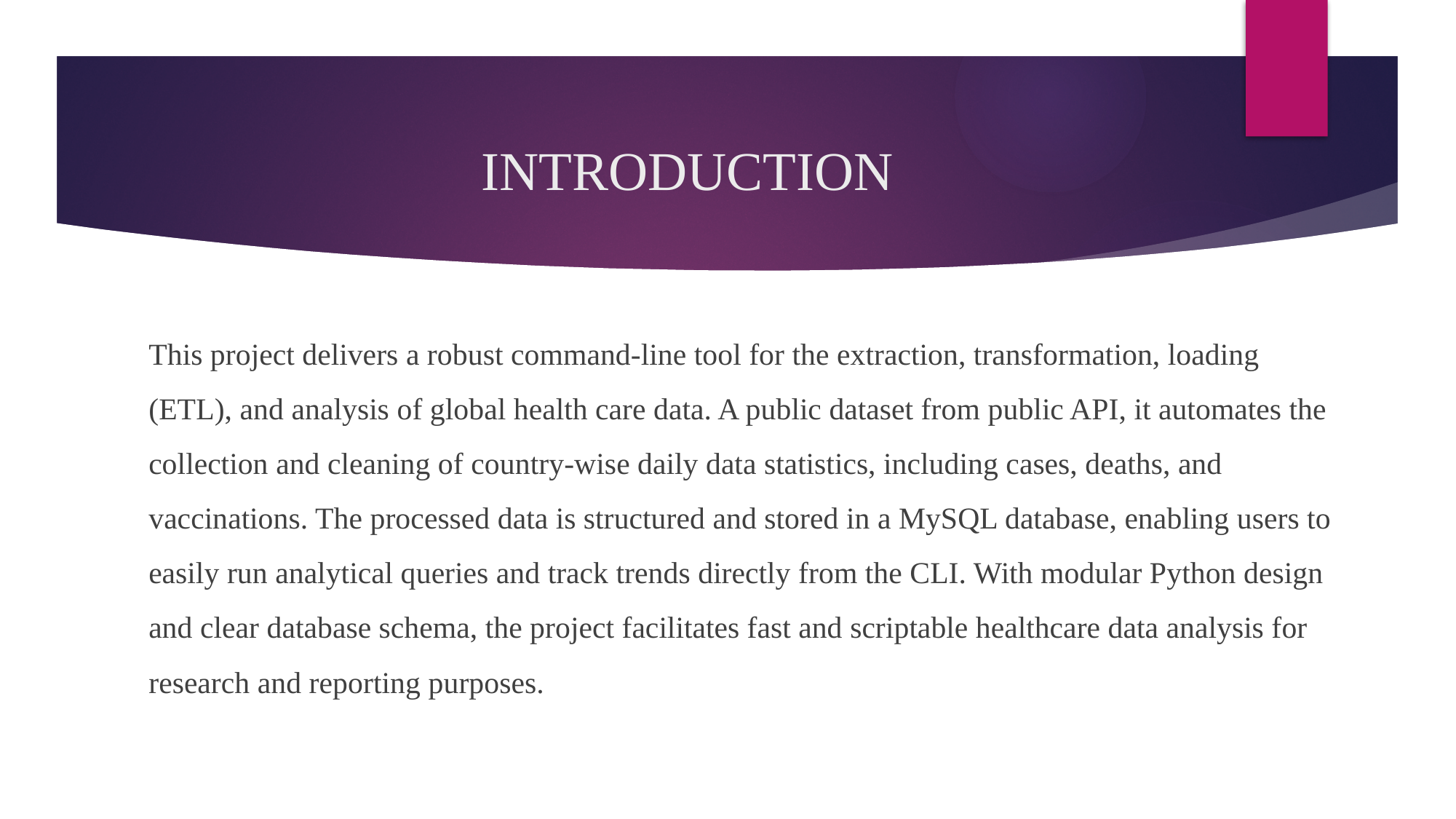

# INTRODUCTION
This project delivers a robust command-line tool for the extraction, transformation, loading (ETL), and analysis of global health care data. A public dataset from public API, it automates the collection and cleaning of country-wise daily data statistics, including cases, deaths, and vaccinations. The processed data is structured and stored in a MySQL database, enabling users to easily run analytical queries and track trends directly from the CLI. With modular Python design and clear database schema, the project facilitates fast and scriptable healthcare data analysis for research and reporting purposes.